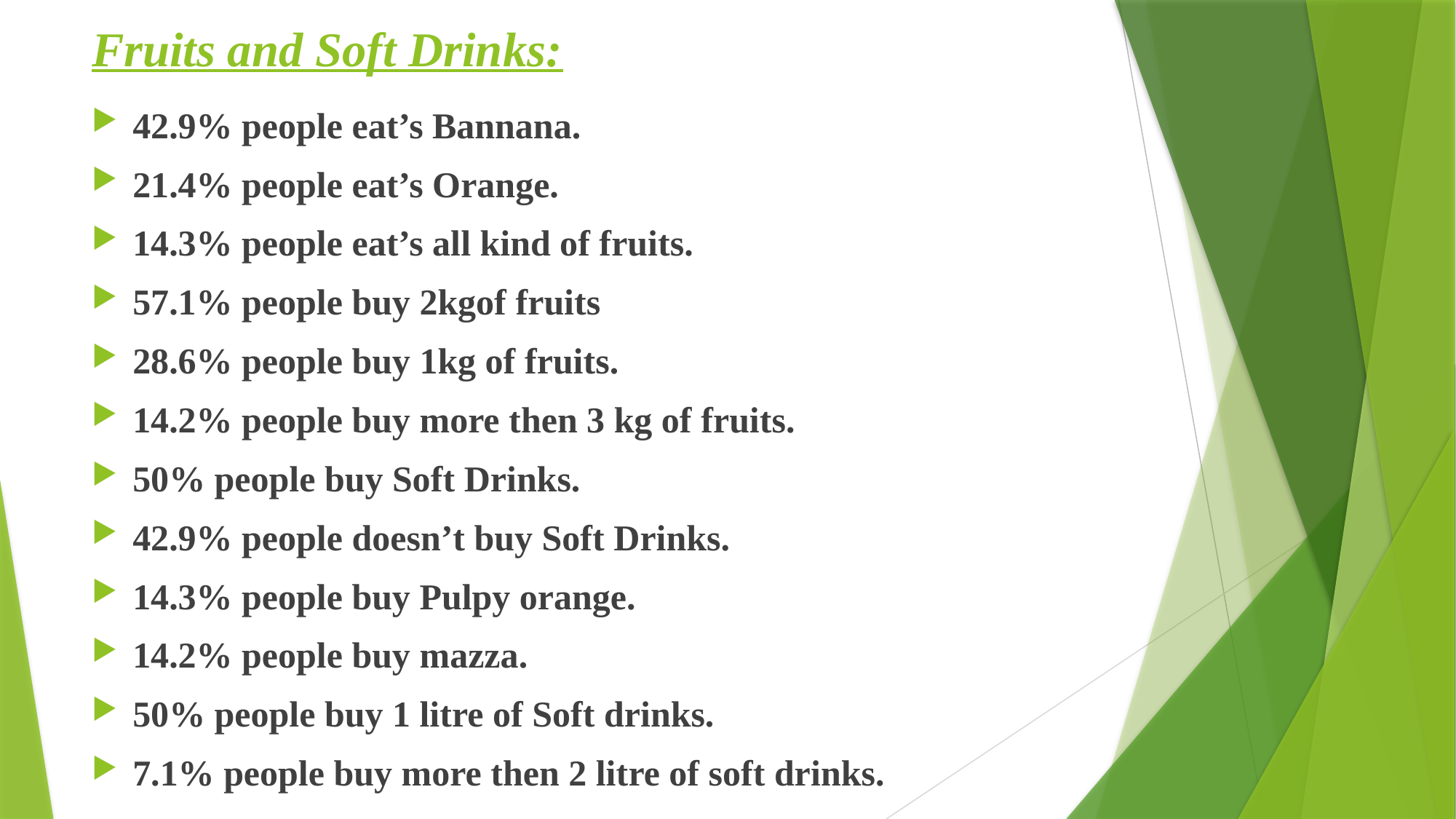

# Fruits and Soft Drinks:
42.9% people eat’s Bannana.
21.4% people eat’s Orange.
14.3% people eat’s all kind of fruits.
57.1% people buy 2kgof fruits
28.6% people buy 1kg of fruits.
14.2% people buy more then 3 kg of fruits.
50% people buy Soft Drinks.
42.9% people doesn’t buy Soft Drinks.
14.3% people buy Pulpy orange.
14.2% people buy mazza.
50% people buy 1 litre of Soft drinks.
7.1% people buy more then 2 litre of soft drinks.